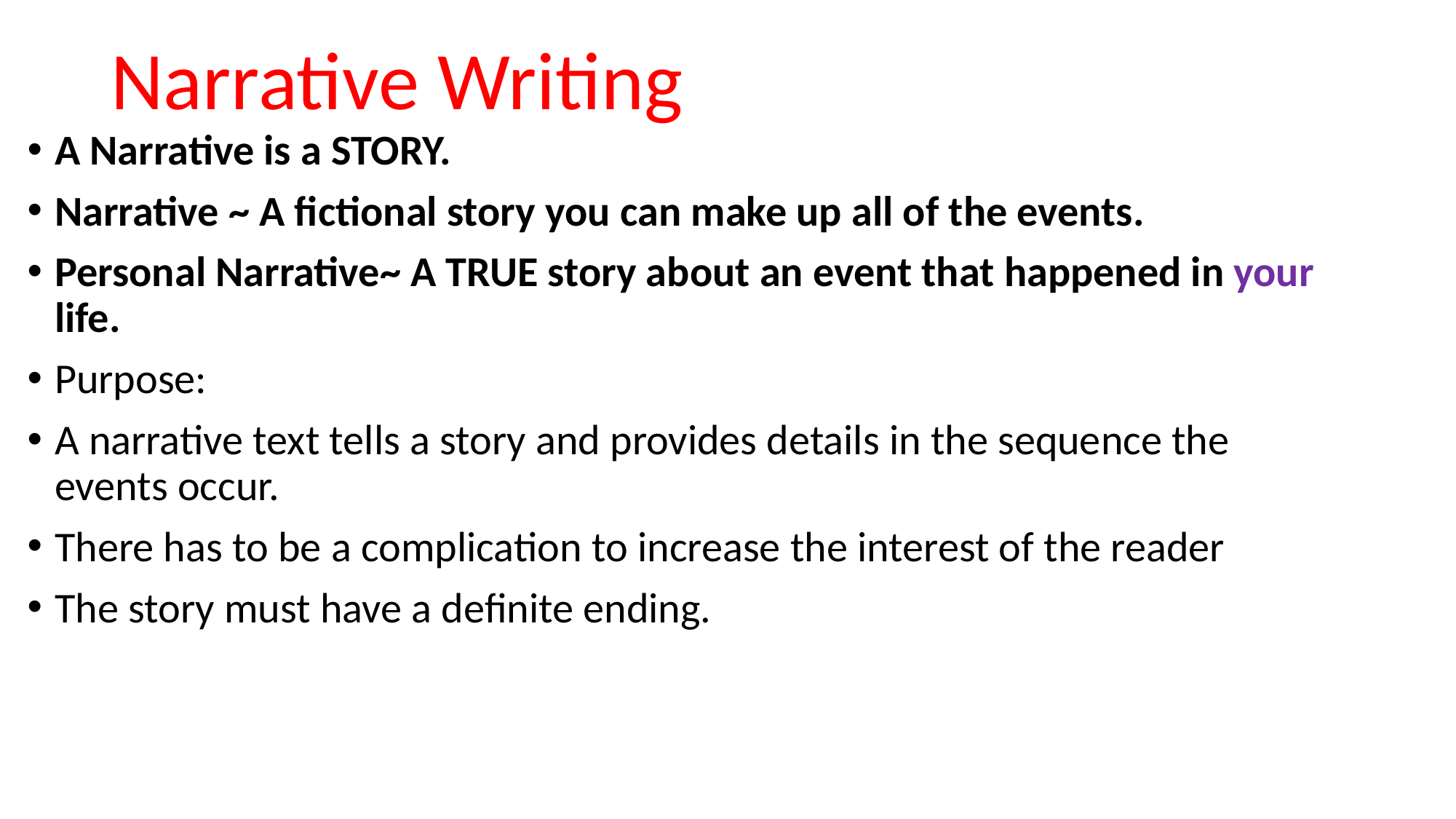

# Narrative Writing
A Narrative is a STORY.
Narrative ~ A fictional story you can make up all of the events.
Personal Narrative~ A TRUE story about an event that happened in your life.
Purpose:
A narrative text tells a story and provides details in the sequence the events occur.
There has to be a complication to increase the interest of the reader
The story must have a definite ending.